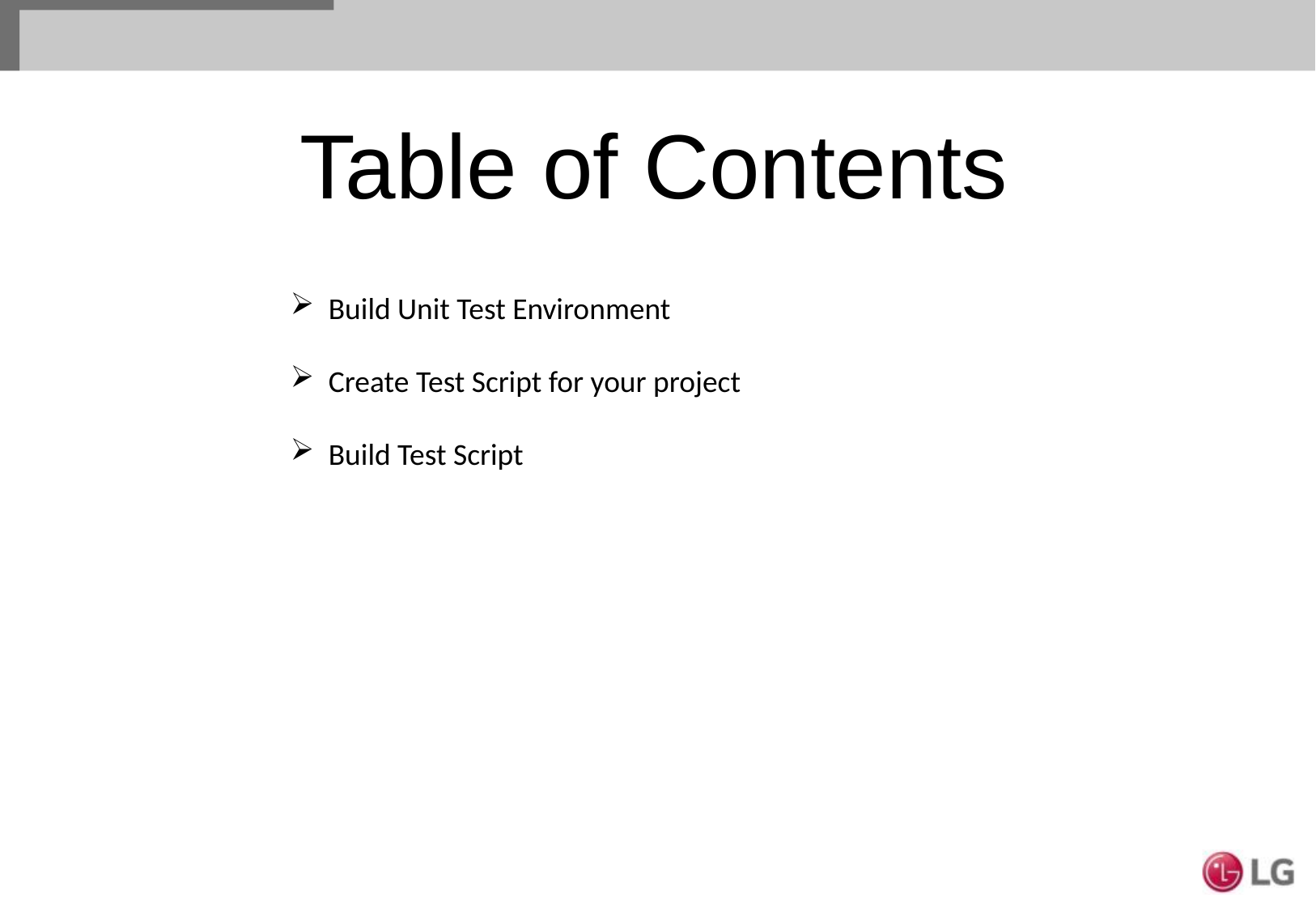

Table of Contents
Build Unit Test Environment

Create Test Script for your project

Build Test Script